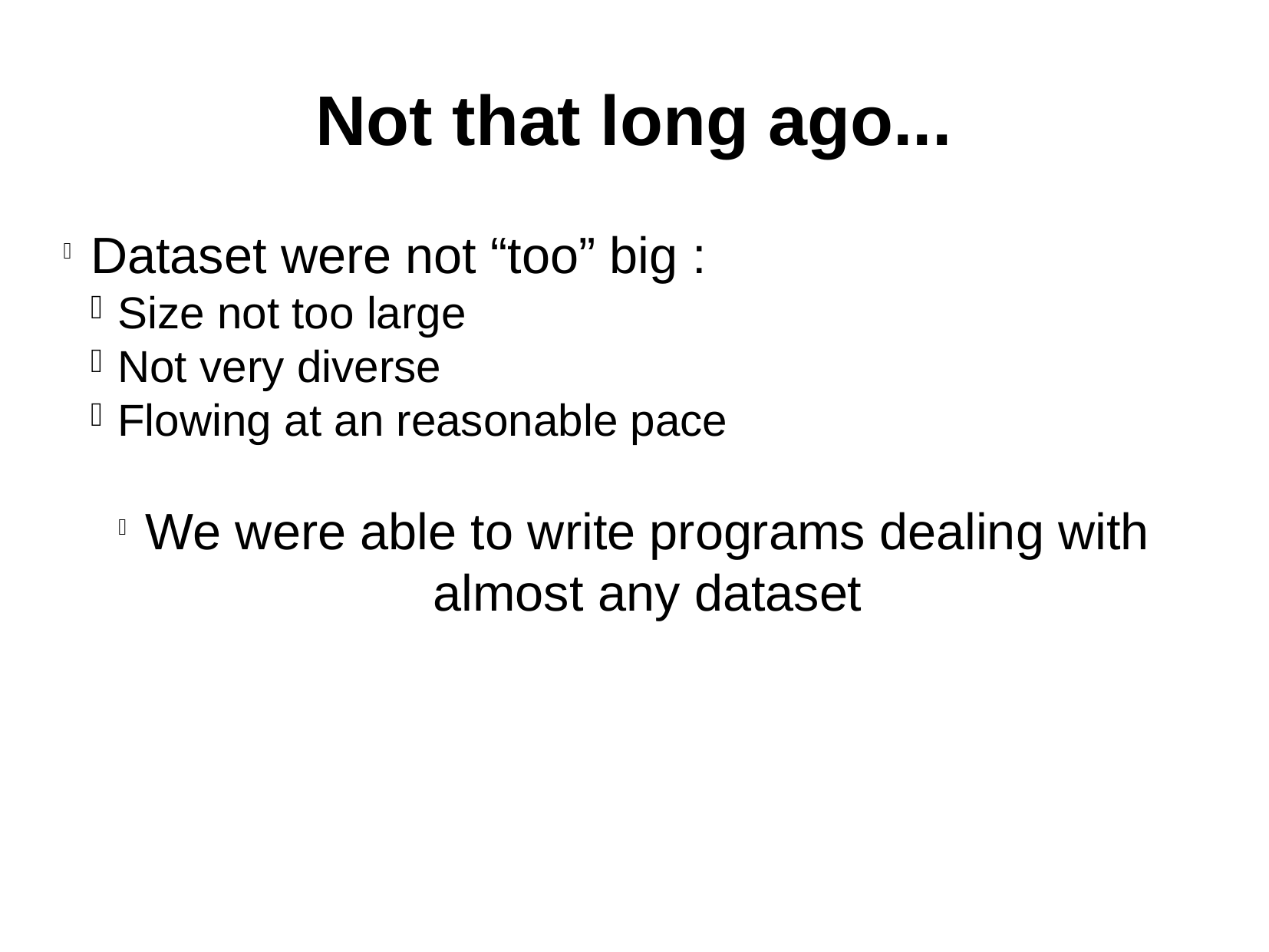

Not that long ago...
Dataset were not “too” big :
Size not too large
Not very diverse
Flowing at an reasonable pace

We were able to write programs dealing with almost any dataset